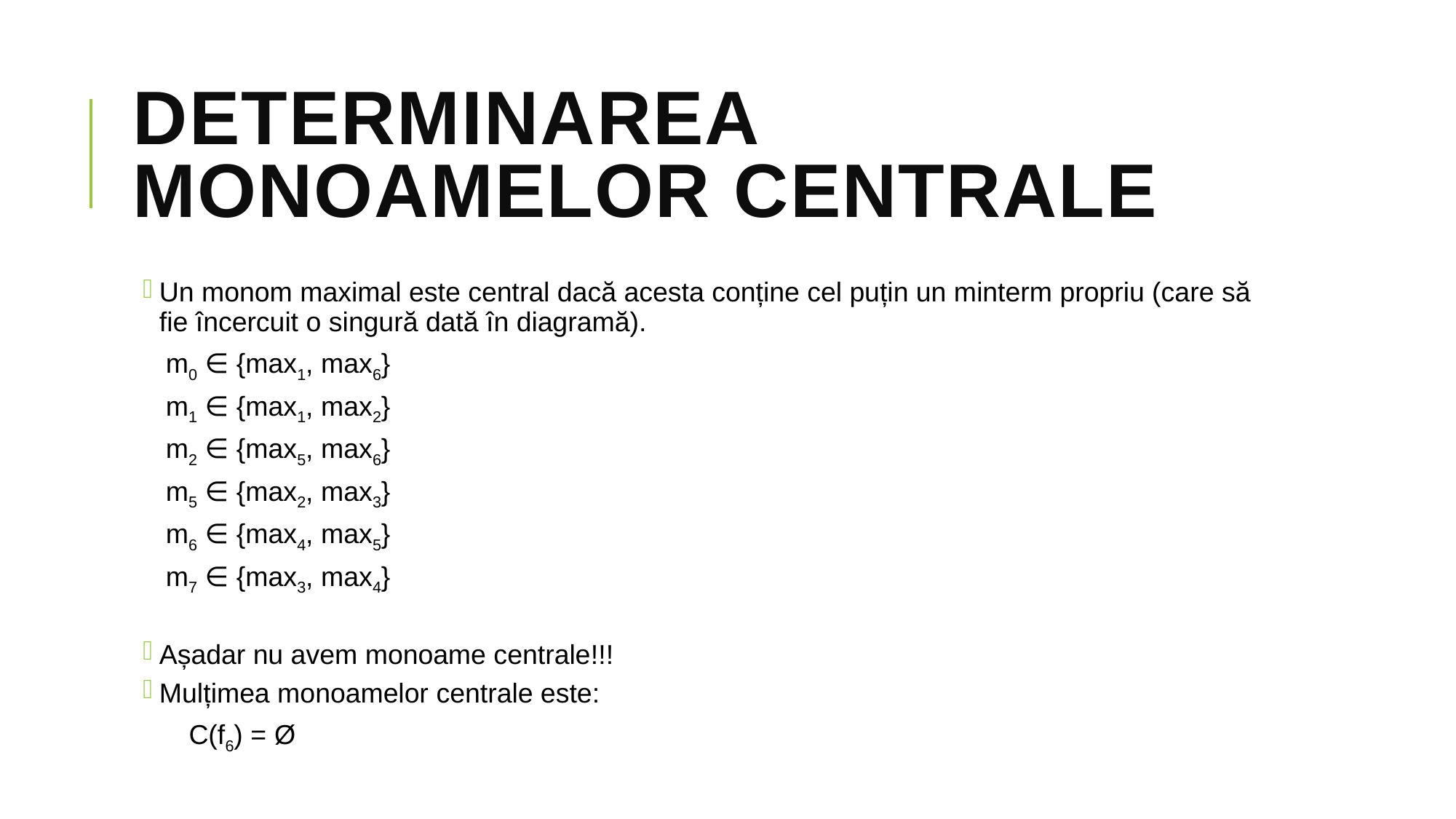

# Determinarea monoamelor centrale
Un monom maximal este central dacă acesta conține cel puțin un minterm propriu (care să fie încercuit o singură dată în diagramă).
   m0 ∈ {max1, max6}
   m1 ∈ {max1, max2}
   m2 ∈ {max5, max6}
   m5 ∈ {max2, max3}
   m6 ∈ {max4, max5}
   m7 ∈ {max3, max4}

Așadar nu avem monoame centrale!!!
Mulțimea monoamelor centrale este:
      C(f6) = Ø